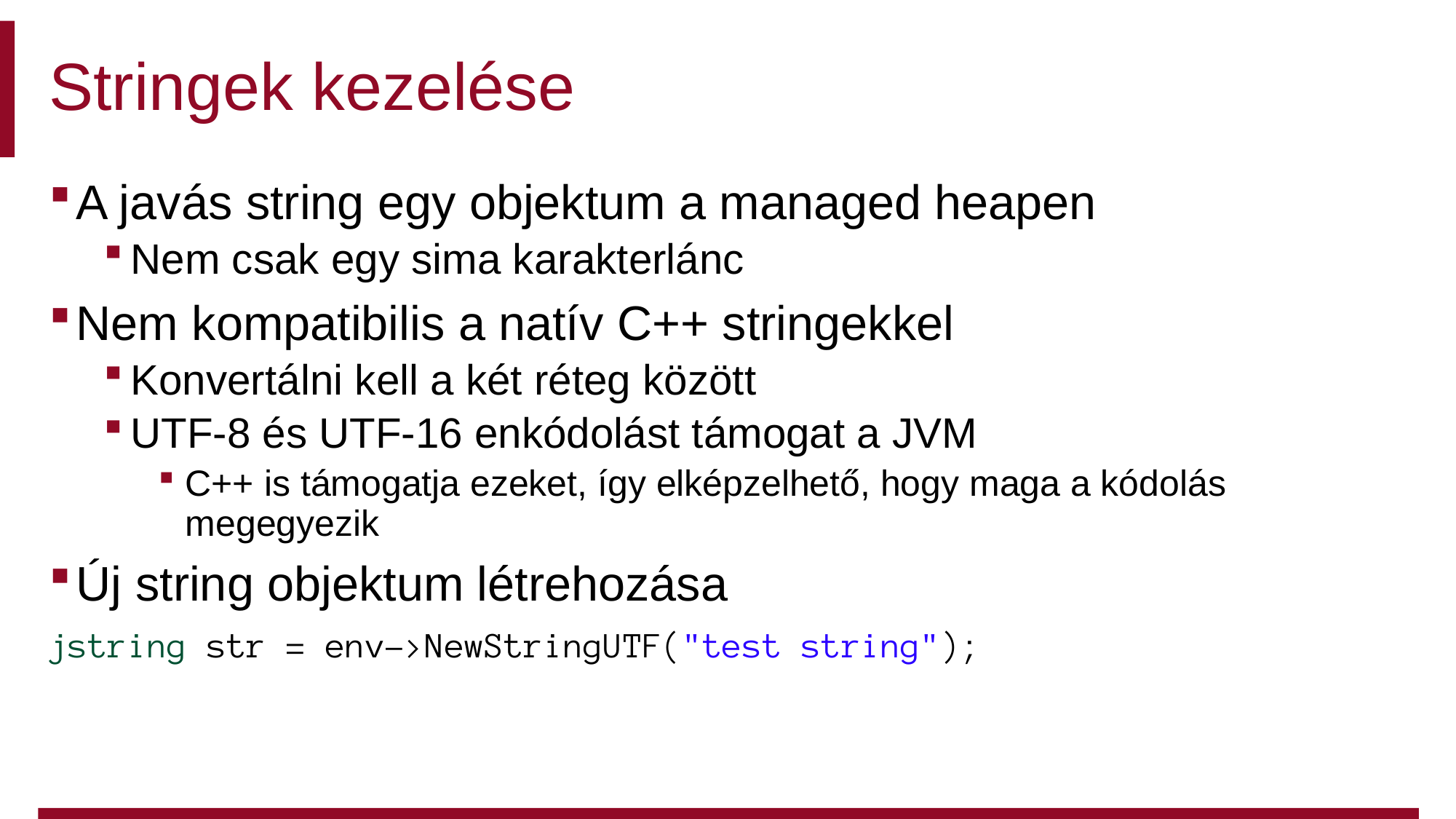

# Stringek kezelése
A javás string egy objektum a managed heapen
Nem csak egy sima karakterlánc
Nem kompatibilis a natív C++ stringekkel
Konvertálni kell a két réteg között
UTF-8 és UTF-16 enkódolást támogat a JVM
C++ is támogatja ezeket, így elképzelhető, hogy maga a kódolás megegyezik
Új string objektum létrehozása
jstring str = env->NewStringUTF("test string");